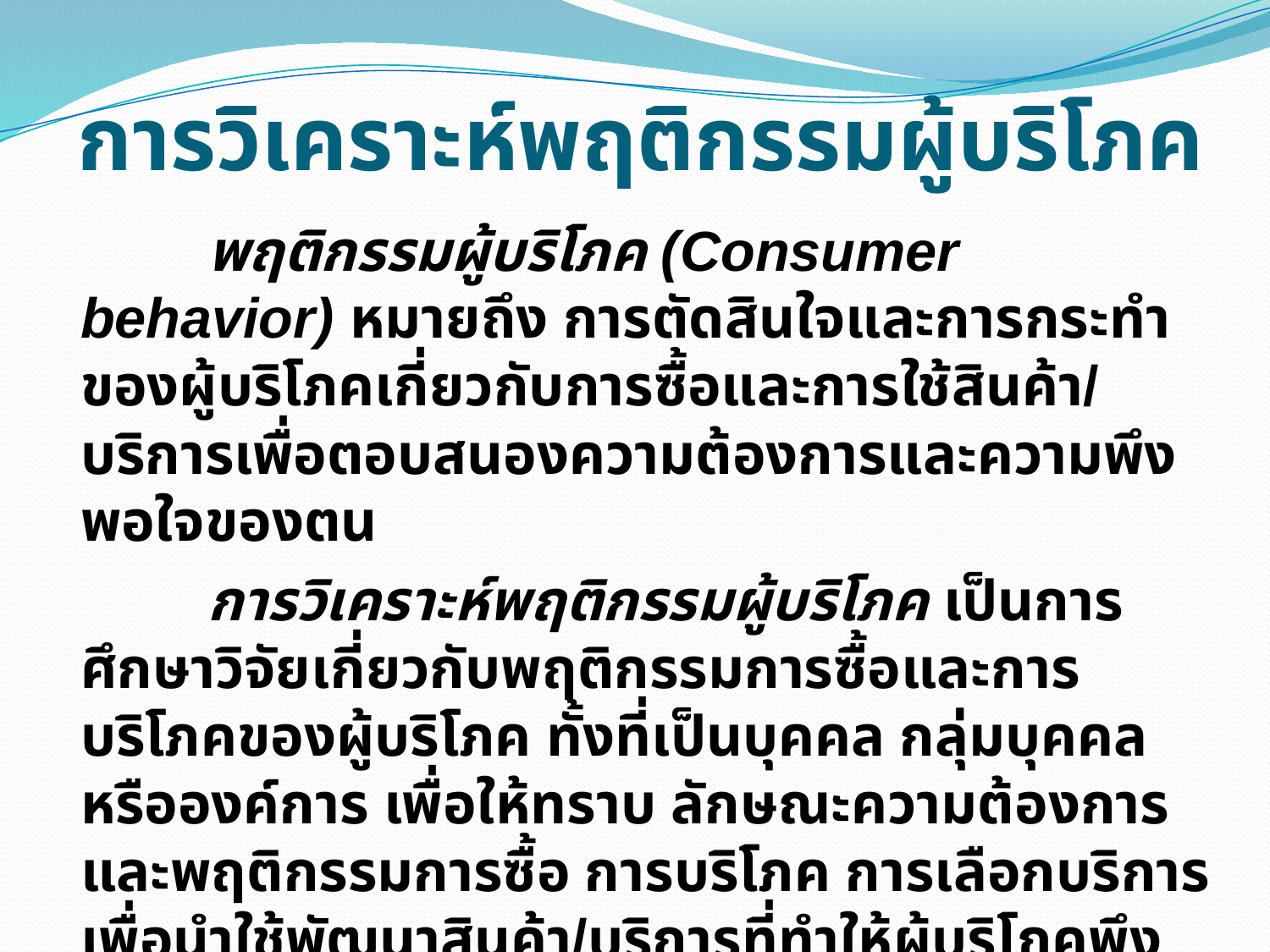

# การวิเคราะห์พฤติกรรมผู้บริโภค
		พฤติกรรมผู้บริโภค (Consumer behavior) หมายถึง การตัดสินใจและการกระทำของผู้บริโภคเกี่ยวกับการซื้อและการใช้สินค้า/บริการเพื่อตอบสนองความต้องการและความพึงพอใจของตน
		การวิเคราะห์พฤติกรรมผู้บริโภค เป็นการศึกษาวิจัยเกี่ยวกับพฤติกรรมการซื้อและการบริโภคของผู้บริโภค ทั้งที่เป็นบุคคล กลุ่มบุคคล หรือองค์การ เพื่อให้ทราบ ลักษณะความต้องการและพฤติกรรมการซื้อ การบริโภค การเลือกบริการ เพื่อนำใช้พัฒนาสินค้า/บริการที่ทำให้ผู้บริโภคพึงพอใจยิ่งขึ้น หากกลยุทธ์การตลาดนั้นสามารถสร้างความพึงพอใจให้ผู้บริโภคได้ก็ถือว่า  กลยุทธ์ทางการตลาดนั้นประสบความสำเร็จ